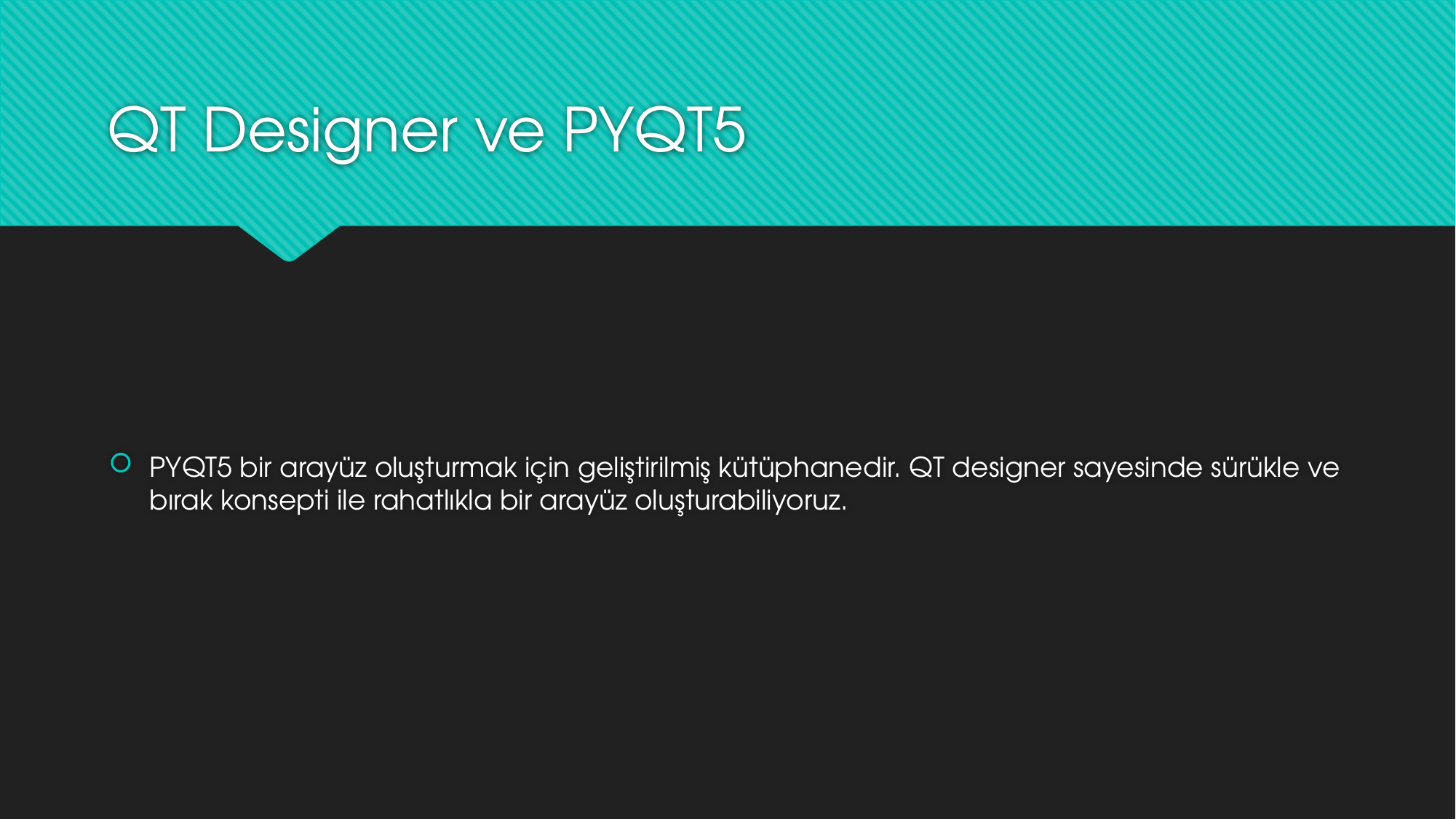

# QT Designer ve PYQT5
PYQT5 bir arayüz oluşturmak için geliştirilmiş kütüphanedir. QT designer sayesinde sürükle ve bırak konsepti ile rahatlıkla bir arayüz oluşturabiliyoruz.